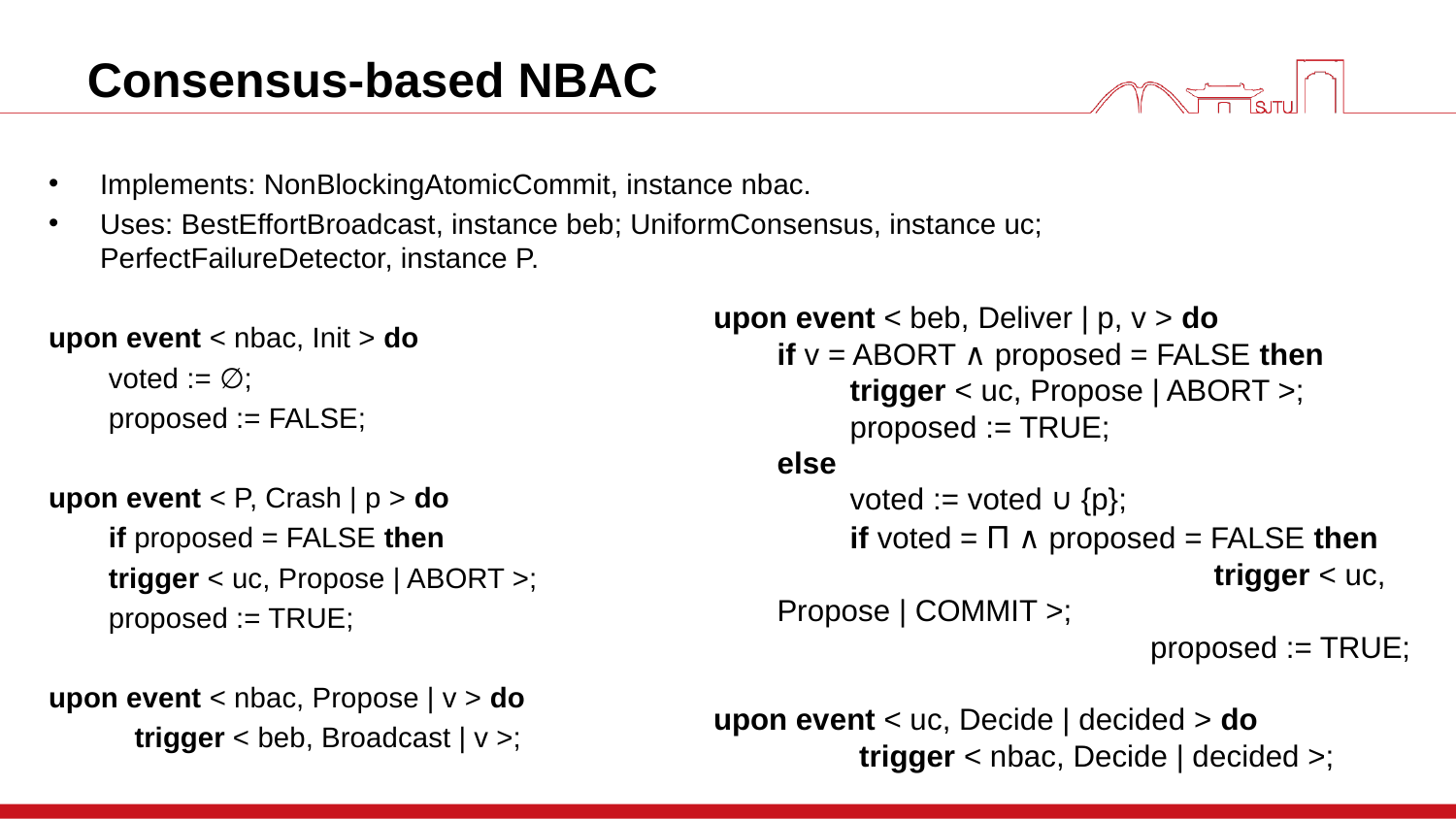

# Consensus-based NBAC
Implements: NonBlockingAtomicCommit, instance nbac.
Uses: BestEffortBroadcast, instance beb; UniformConsensus, instance uc; PerfectFailureDetector, instance P.

upon event < nbac, Init > do
voted := ∅;
proposed := FALSE;

upon event < P, Crash | p > do
if proposed = FALSE then
		trigger < uc, Propose | ABORT >;
		proposed := TRUE;

upon event < nbac, Propose | v > do
	trigger < beb, Broadcast | v >;

upon event < beb, Deliver | p, v > do
if v = ABORT ∧ proposed = FALSE then
trigger < uc, Propose | ABORT >;
proposed := TRUE;
else
voted := voted ∪ {p};
if voted = Π ∧ proposed = FALSE then
			trigger < uc, Propose | COMMIT >;
			proposed := TRUE;

upon event < uc, Decide | decided > do
	trigger < nbac, Decide | decided >;